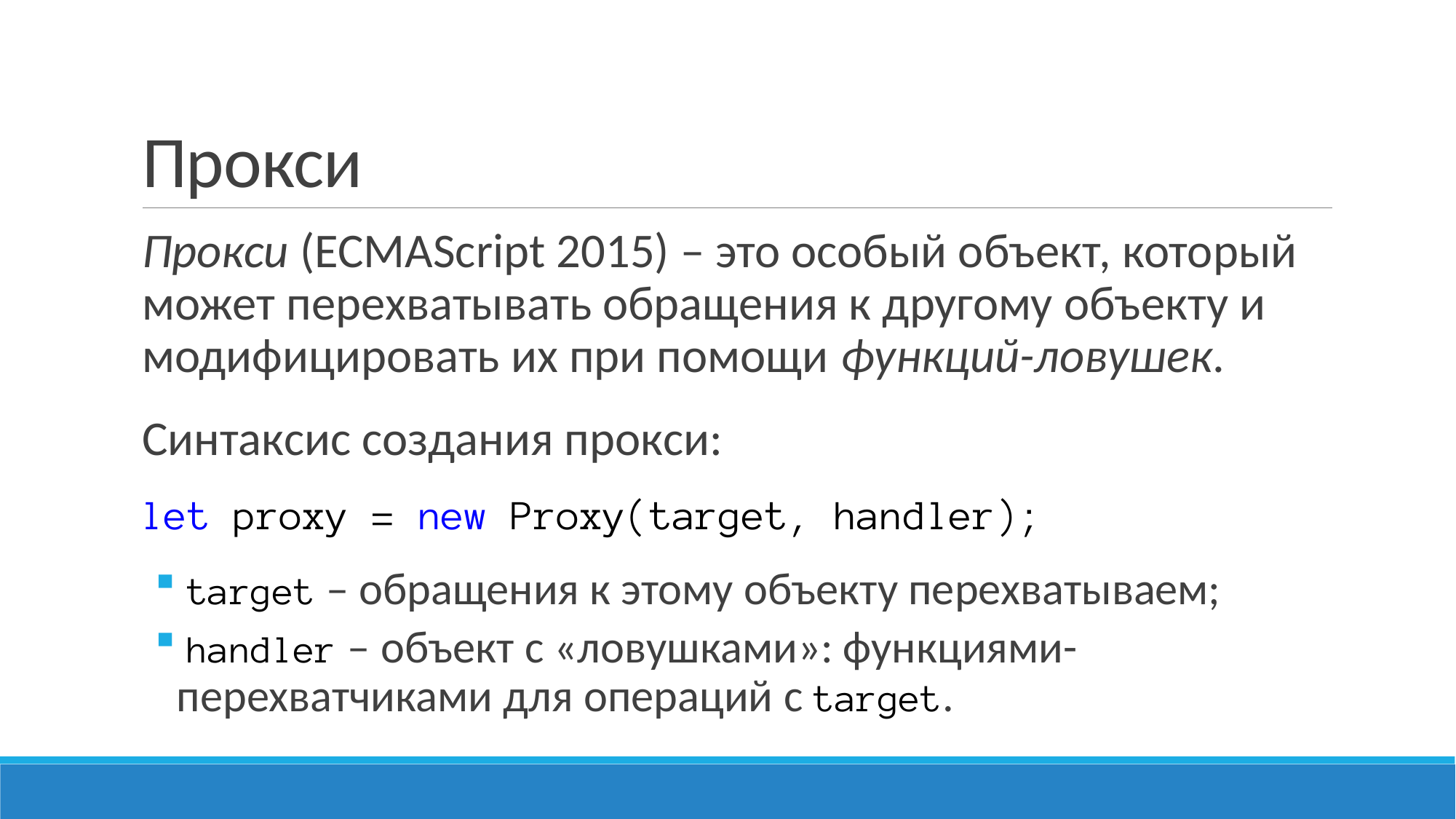

# Прокси
Прокси (ECMAScript 2015) – это особый объект, который может перехватывать обращения к другому объекту и модифицировать их при помощи функций-ловушек.
Синтаксис создания прокси:
let proxy = new Proxy(target, handler);
 target – обращения к этому объекту перехватываем;
 handler – объект с «ловушками»: функциями-перехватчиками для операций с target.